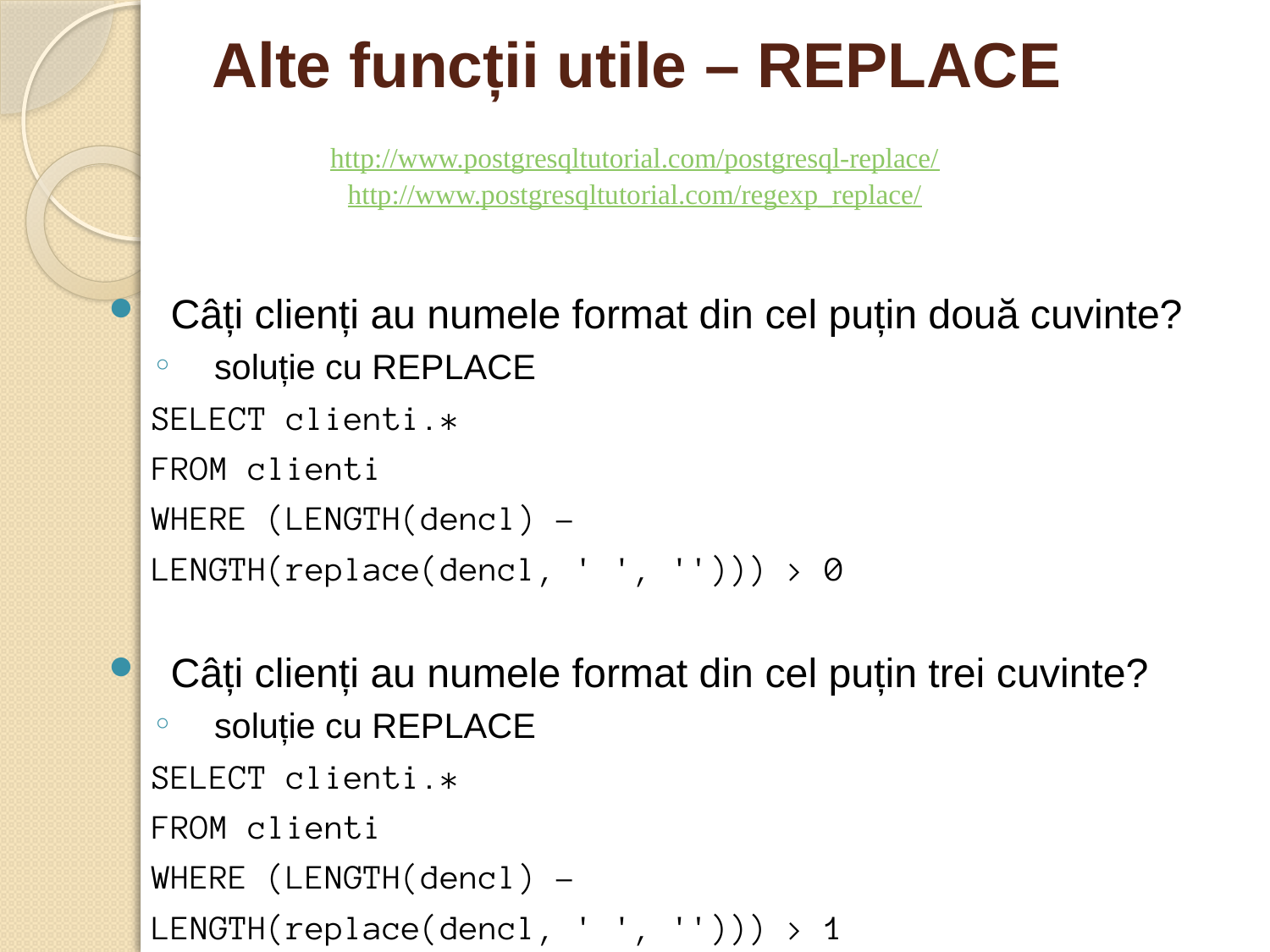

# Alte funcții utile – REPLACE
http://www.postgresqltutorial.com/postgresql-replace/
http://www.postgresqltutorial.com/regexp_replace/
Câți clienți au numele format din cel puțin două cuvinte?
soluție cu REPLACE
SELECT clienti.*
FROM clienti
WHERE (LENGTH(dencl) –
		LENGTH(replace(dencl, ' ', ''))) > 0

Câți clienți au numele format din cel puțin trei cuvinte?
soluție cu REPLACE
SELECT clienti.*
FROM clienti
WHERE (LENGTH(dencl) –
	LENGTH(replace(dencl, ' ', ''))) > 1